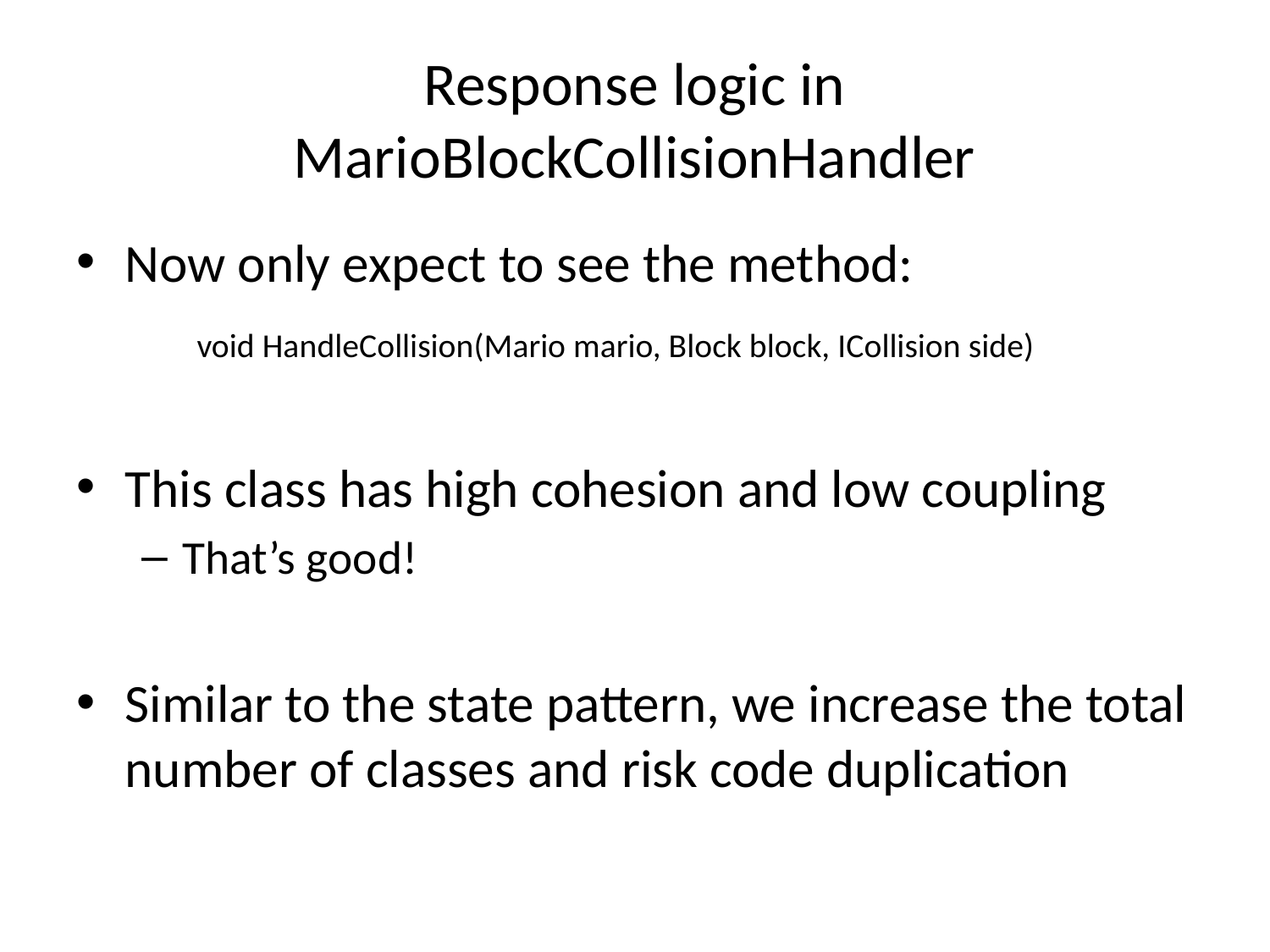

# Response logic in MarioBlockCollisionHandler
Now only expect to see the method:
	void HandleCollision(Mario mario, Block block, ICollision side)

This class has high cohesion and low coupling
That’s good!

Similar to the state pattern, we increase the total number of classes and risk code duplication